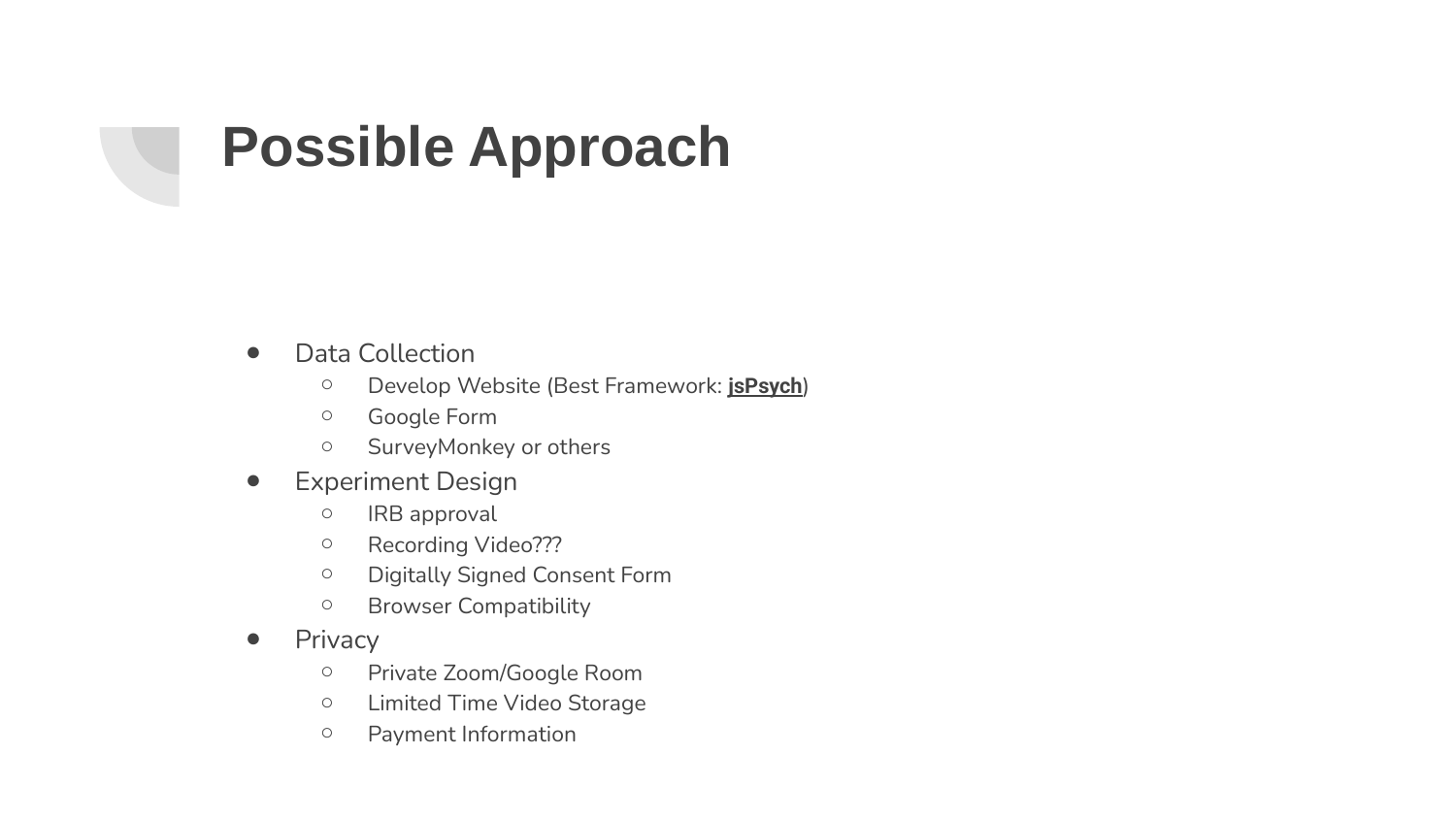

# Possible Approach
Data Collection
Develop Website (Best Framework: jsPsych)
Google Form
SurveyMonkey or others
Experiment Design
IRB approval
Recording Video???
Digitally Signed Consent Form
Browser Compatibility
Privacy
Private Zoom/Google Room
Limited Time Video Storage
Payment Information